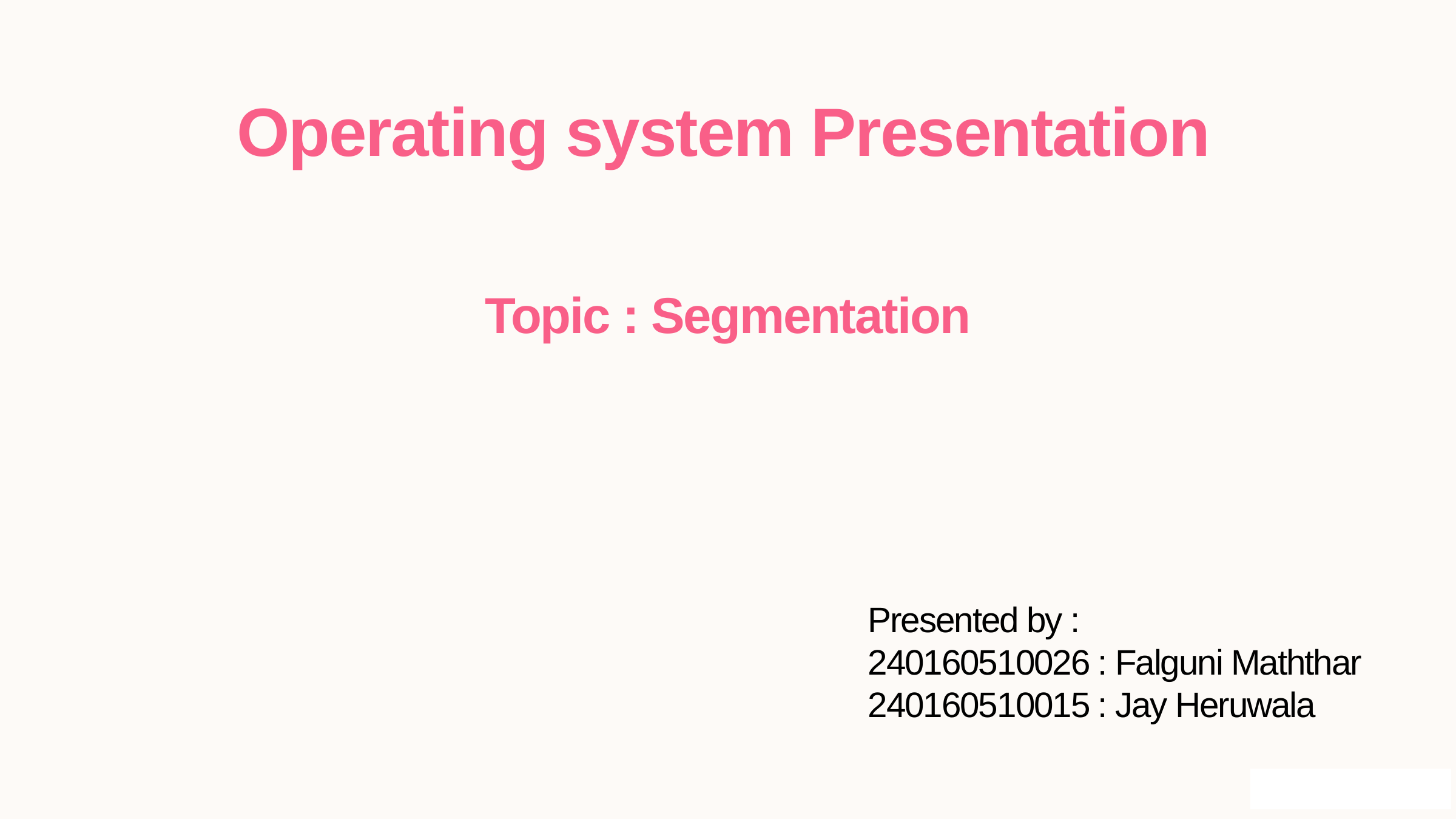

Operating system Presentation
Topic : Segmentation
							Presented by :
							240160510026 : Falguni Maththar
							240160510015 : Jay Heruwala